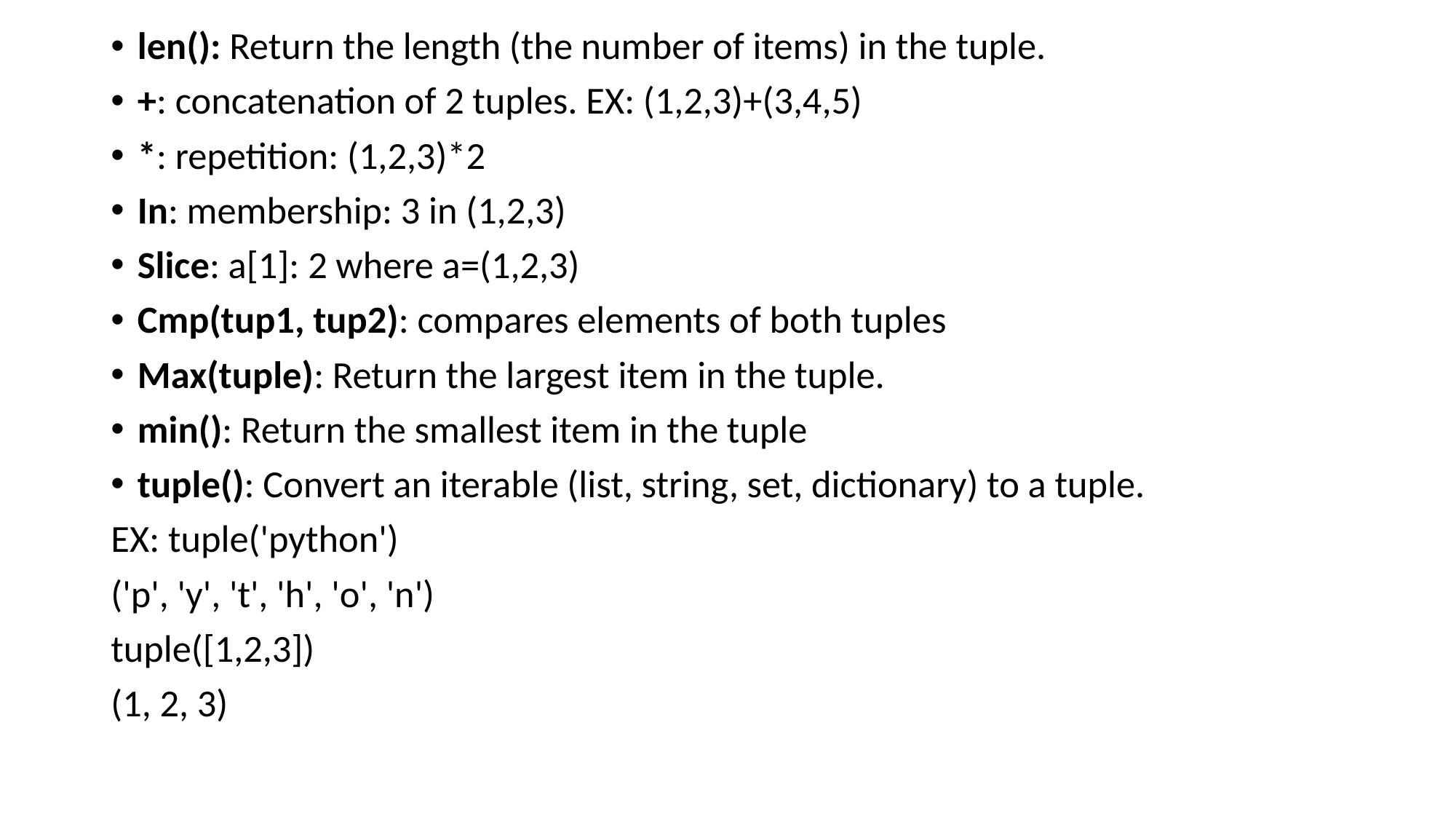

len(): Return the length (the number of items) in the tuple.
+: concatenation of 2 tuples. EX: (1,2,3)+(3,4,5)
*: repetition: (1,2,3)*2
In: membership: 3 in (1,2,3)
Slice: a[1]: 2 where a=(1,2,3)
Cmp(tup1, tup2): compares elements of both tuples
Max(tuple): Return the largest item in the tuple.
min(): Return the smallest item in the tuple
tuple(): Convert an iterable (list, string, set, dictionary) to a tuple.
EX: tuple('python')
('p', 'y', 't', 'h', 'o', 'n')
tuple([1,2,3])
(1, 2, 3)